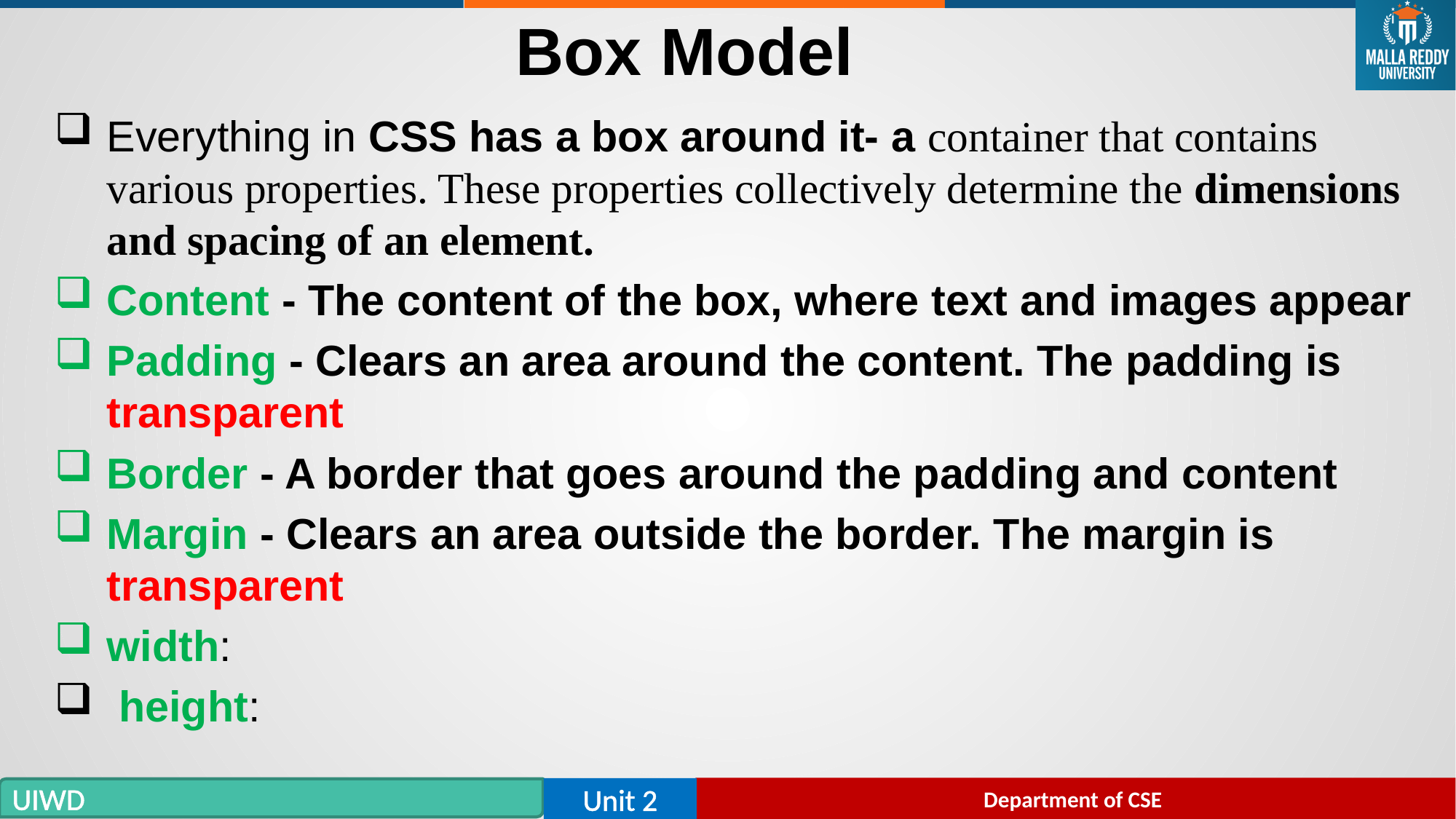

# Box Model
Everything in CSS has a box around it- a container that contains various properties. These properties collectively determine the dimensions and spacing of an element.
Content - The content of the box, where text and images appear
Padding - Clears an area around the content. The padding is transparent
Border - A border that goes around the padding and content
Margin - Clears an area outside the border. The margin is transparent
width:
 height: